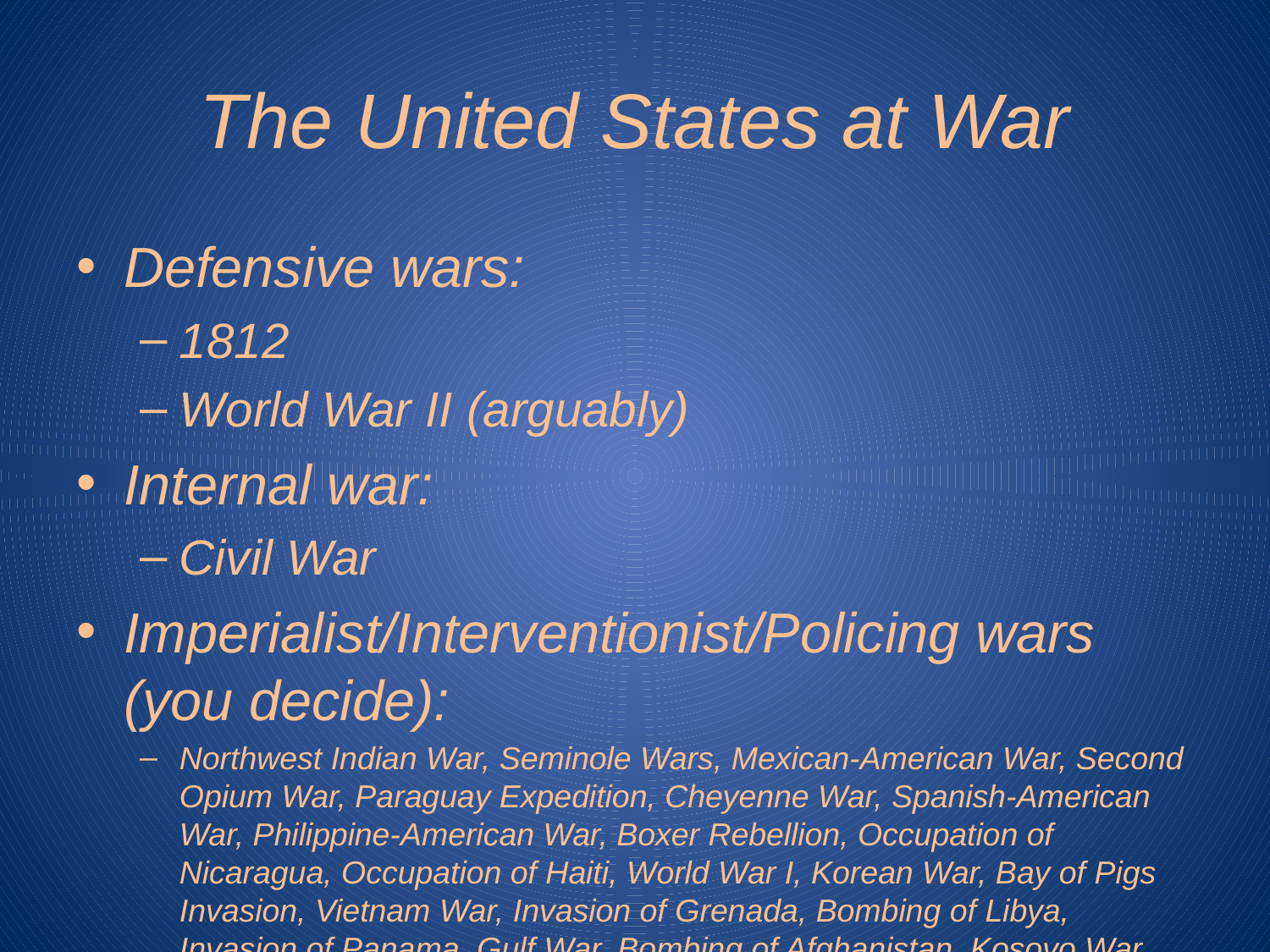

# The United States at War
Defensive wars:
1812
World War II (arguably)
Internal war:
Civil War
Imperialist/Interventionist/Policing wars (you decide):
Northwest Indian War, Seminole Wars, Mexican-American War, Second Opium War, Paraguay Expedition, Cheyenne War, Spanish-American War, Philippine-American War, Boxer Rebellion, Occupation of Nicaragua, Occupation of Haiti, World War I, Korean War, Bay of Pigs Invasion, Vietnam War, Invasion of Grenada, Bombing of Libya, Invasion of Panama, Gulf War, Bombing of Afghanistan, Kosovo War, Iraq War, ...